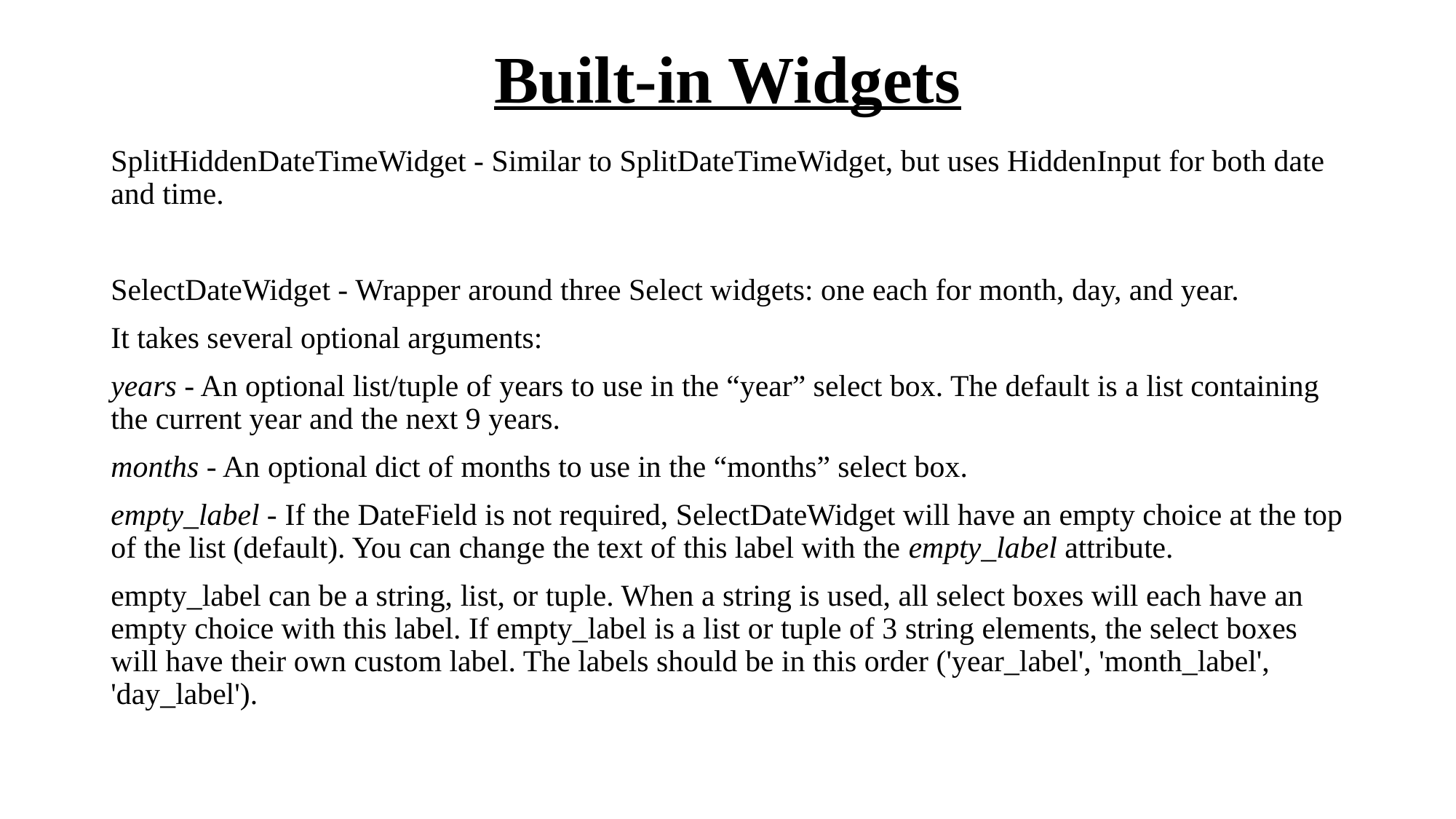

# Built-in Widgets
SplitHiddenDateTimeWidget - Similar to SplitDateTimeWidget, but uses HiddenInput for both date and time.

SelectDateWidget - Wrapper around three Select widgets: one each for month, day, and year.
It takes several optional arguments:
years - An optional list/tuple of years to use in the “year” select box. The default is a list containing the current year and the next 9 years.
months - An optional dict of months to use in the “months” select box.
empty_label - If the DateField is not required, SelectDateWidget will have an empty choice at the top of the list (default). You can change the text of this label with the empty_label attribute.
empty_label can be a string, list, or tuple. When a string is used, all select boxes will each have an empty choice with this label. If empty_label is a list or tuple of 3 string elements, the select boxes will have their own custom label. The labels should be in this order ('year_label', 'month_label', 'day_label').